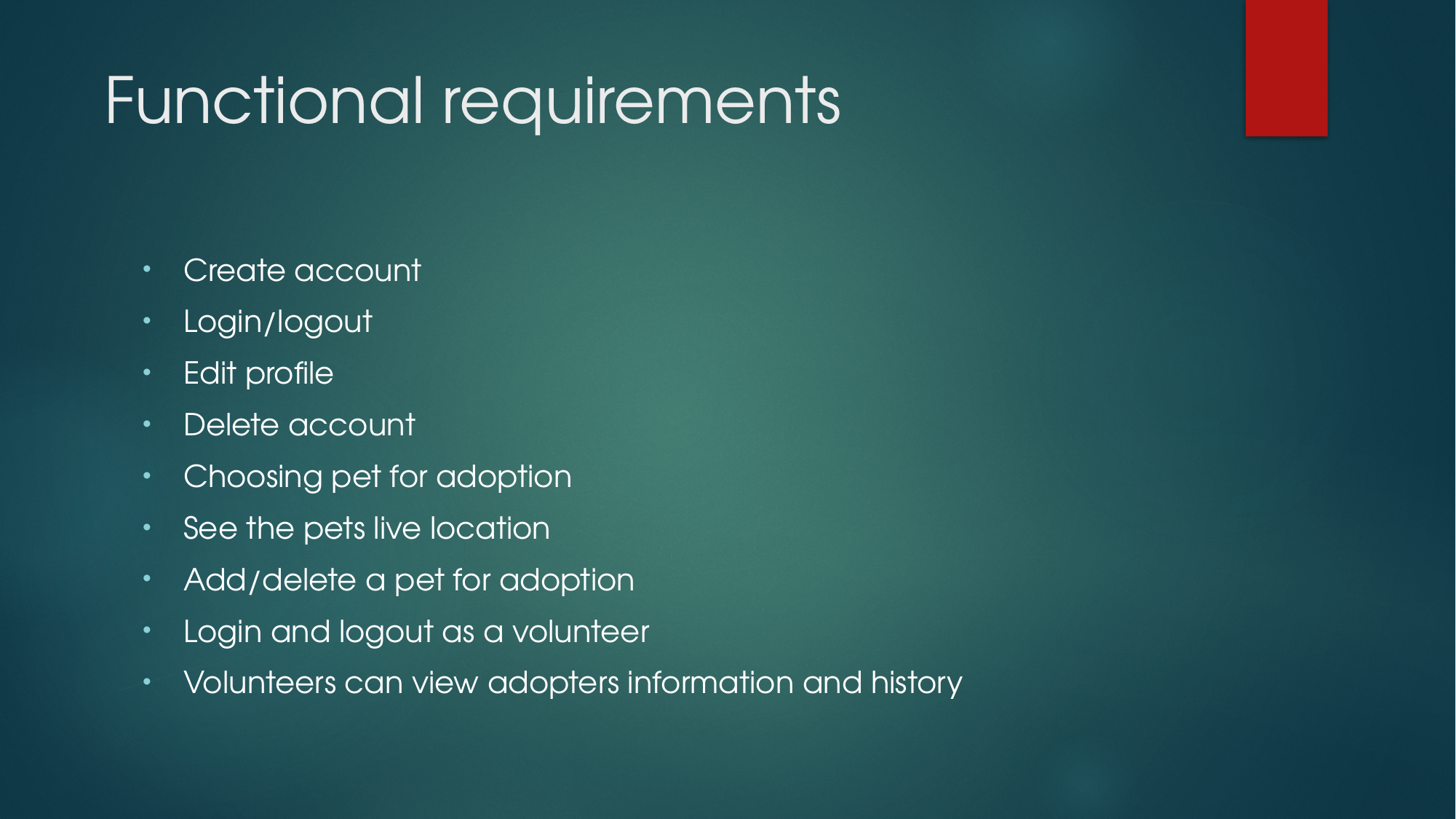

# Functional requirements
Create account
Login/logout
Edit profile
Delete account
Choosing pet for adoption
See the pets live location
Add/delete a pet for adoption
Login and logout as a volunteer
Volunteers can view adopters information and history